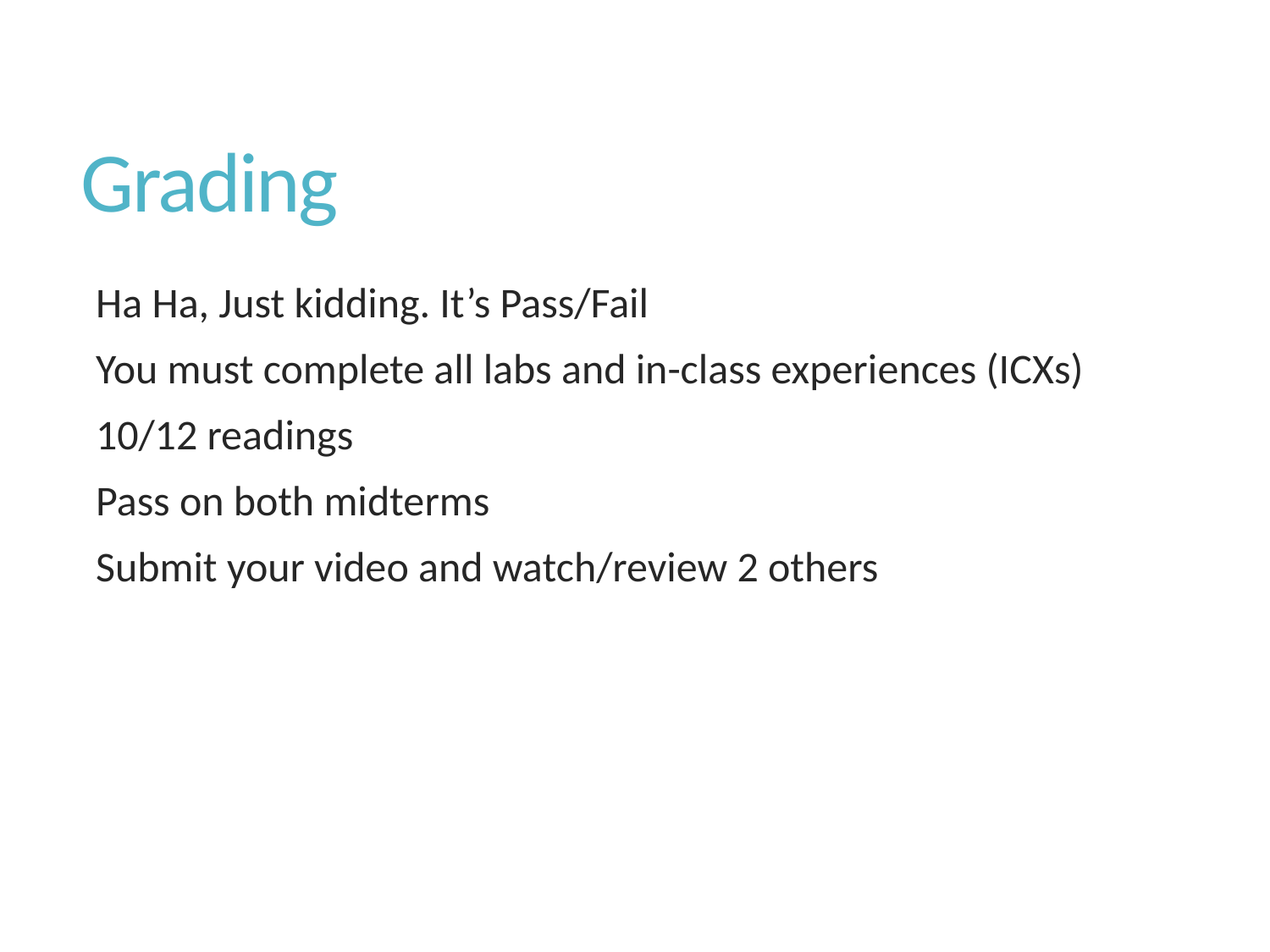

# Grading
Ha Ha, Just kidding. It’s Pass/Fail
You must complete all labs and in-class experiences (ICXs)
10/12 readings
Pass on both midterms
Submit your video and watch/review 2 others